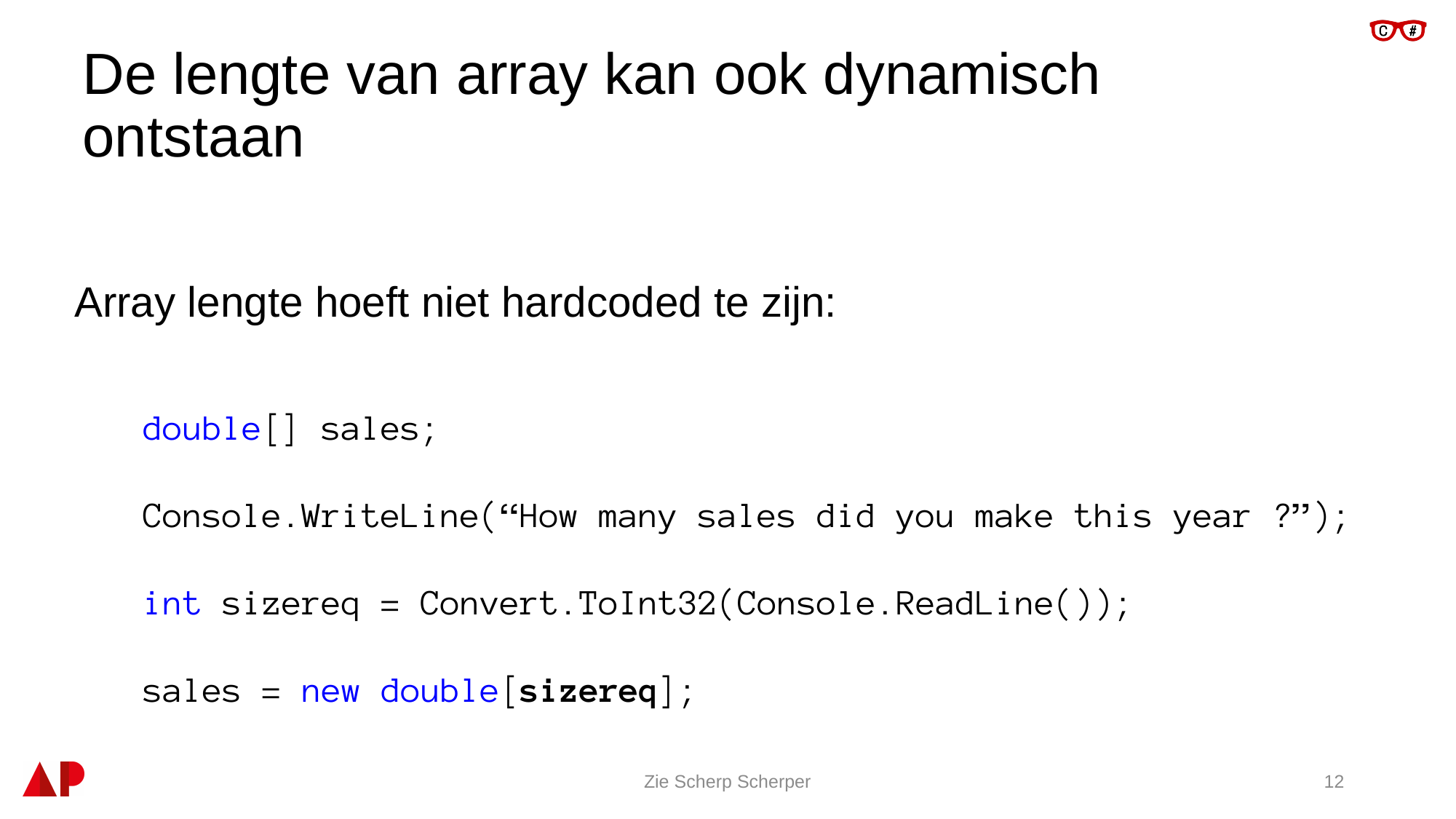

# De lengte van array kan ook dynamisch ontstaan
Array lengte hoeft niet hardcoded te zijn:
double[] sales;

Console.WriteLine(“How many sales did you make this year ?”);

int sizereq = Convert.ToInt32(Console.ReadLine());

sales = new double[sizereq];
Zie Scherp Scherper
12